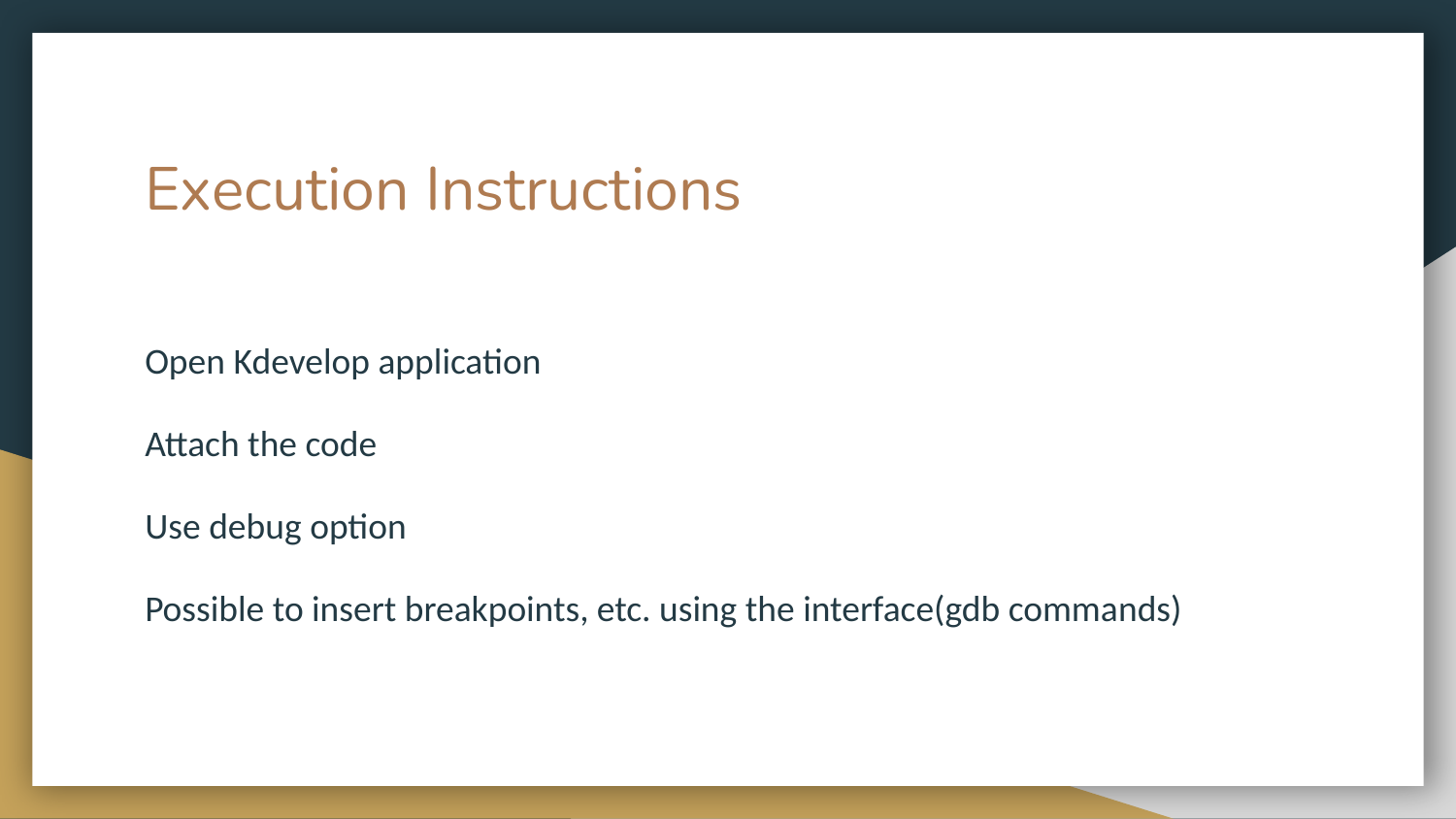

# Execution Instructions
Open Kdevelop application
Attach the code
Use debug option
Possible to insert breakpoints, etc. using the interface(gdb commands)